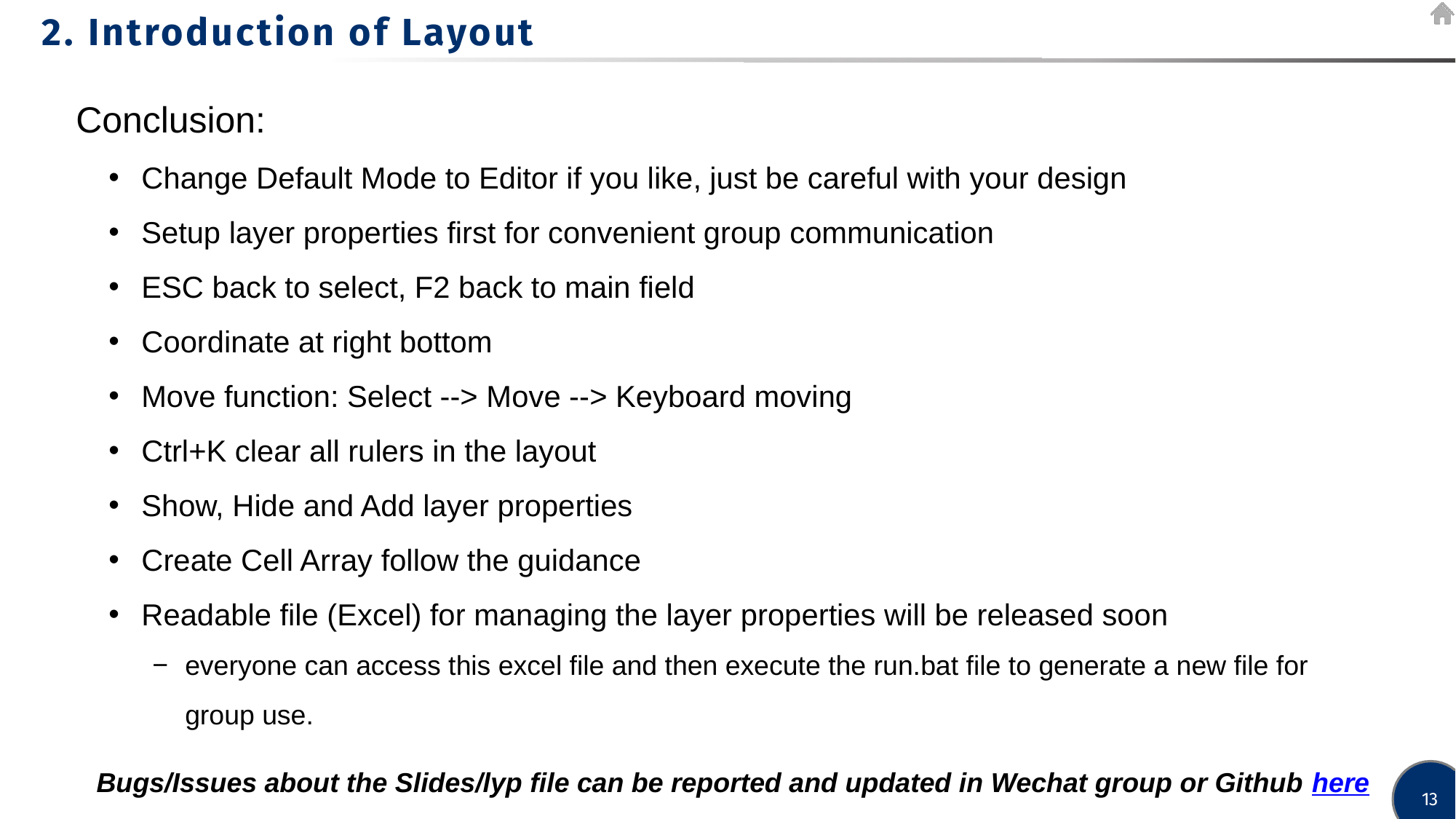

# 2. Introduction of Layout

Conclusion:
Change Default Mode to Editor if you like, just be careful with your design
Setup layer properties first for convenient group communication
ESC back to select, F2 back to main field
Coordinate at right bottom
Move function: Select --> Move --> Keyboard moving
Ctrl+K clear all rulers in the layout
Show, Hide and Add layer properties
Create Cell Array follow the guidance
Readable file (Excel) for managing the layer properties will be released soon
everyone can access this excel file and then execute the run.bat file to generate a new file for group use.
Bugs/Issues about the Slides/lyp file can be reported and updated in Wechat group or Github here
13